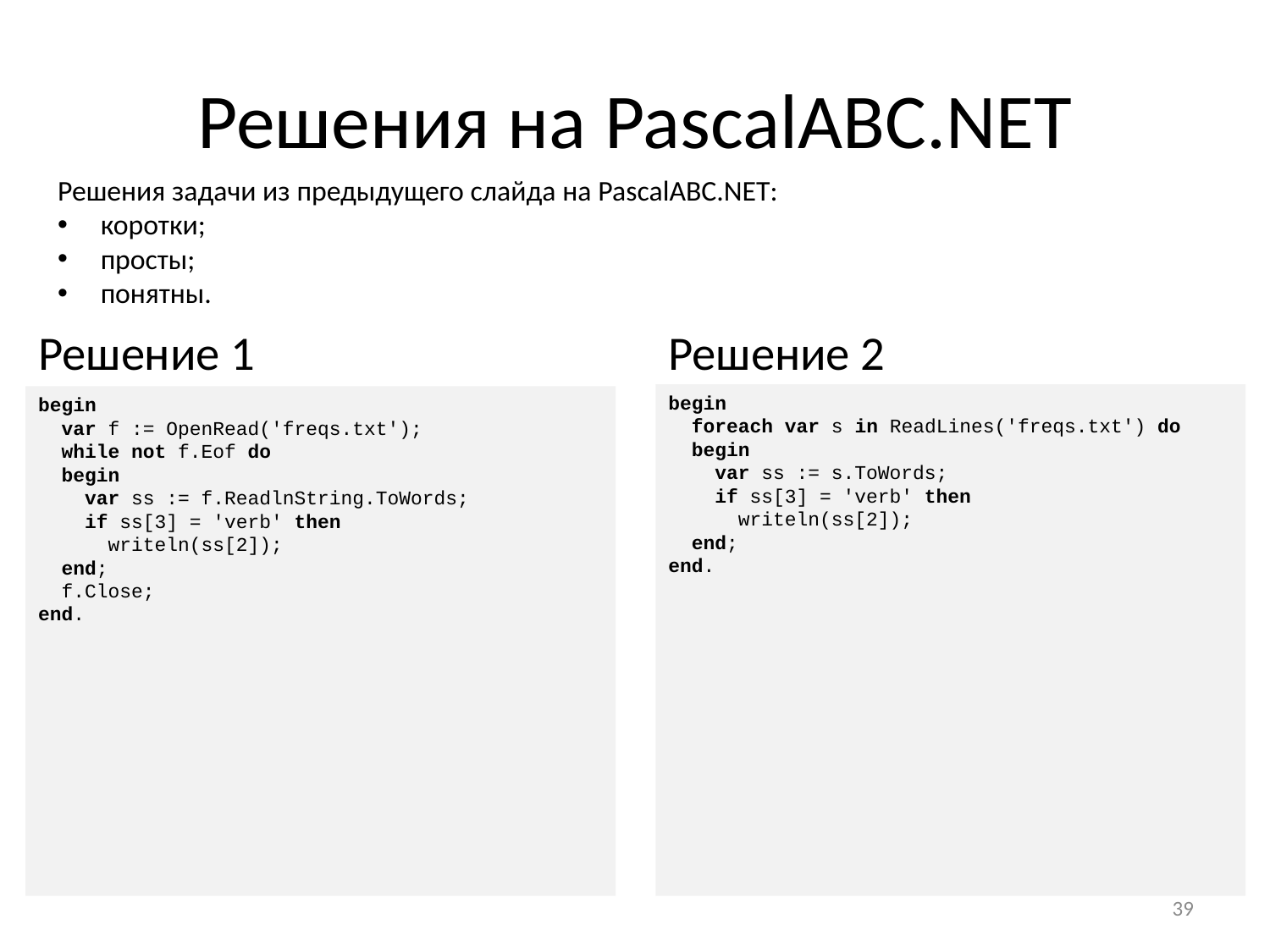

# Решения на PascalABC.NET
Решения задачи из предыдущего слайда на PascalABC.NET:
коротки;
просты;
понятны.
Решение 1
begin
  var f := OpenRead('freqs.txt');
  while not f.Eof do
  begin
    var ss := f.ReadlnString.ToWords;
    if ss[3] = 'verb' then
      writeln(ss[2]);
  end;
  f.Close;
end.
Решение 2
begin
  foreach var s in ReadLines('freqs.txt') do
  begin
    var ss := s.ToWords;
    if ss[3] = 'verb' then
      writeln(ss[2]);
  end;
end.
39